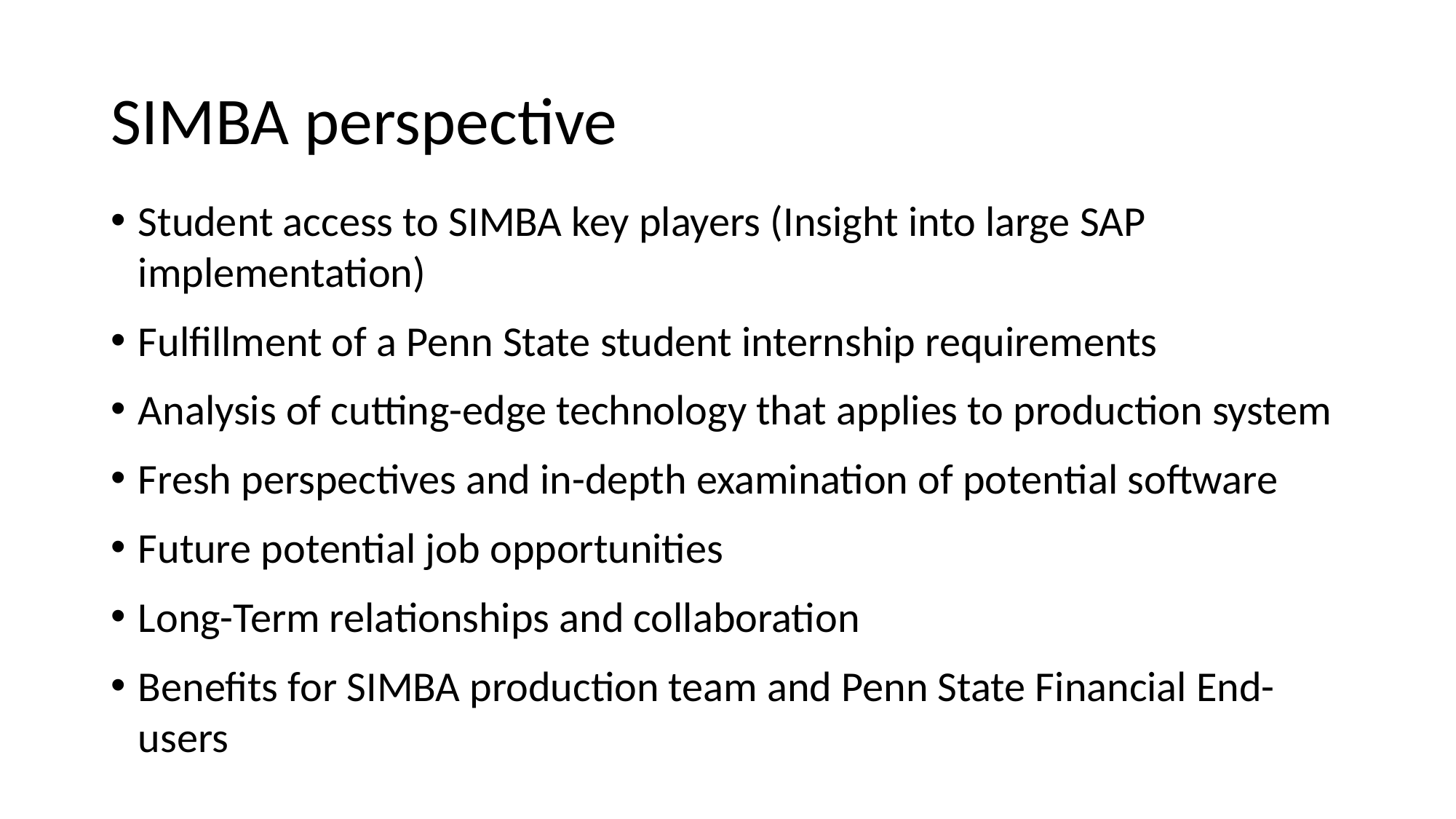

# SIMBA perspective
Student access to SIMBA key players (Insight into large SAP implementation)
Fulfillment of a Penn State student internship requirements
Analysis of cutting-edge technology that applies to production system
Fresh perspectives and in-depth examination of potential software
Future potential job opportunities
Long-Term relationships and collaboration
Benefits for SIMBA production team and Penn State Financial End-users